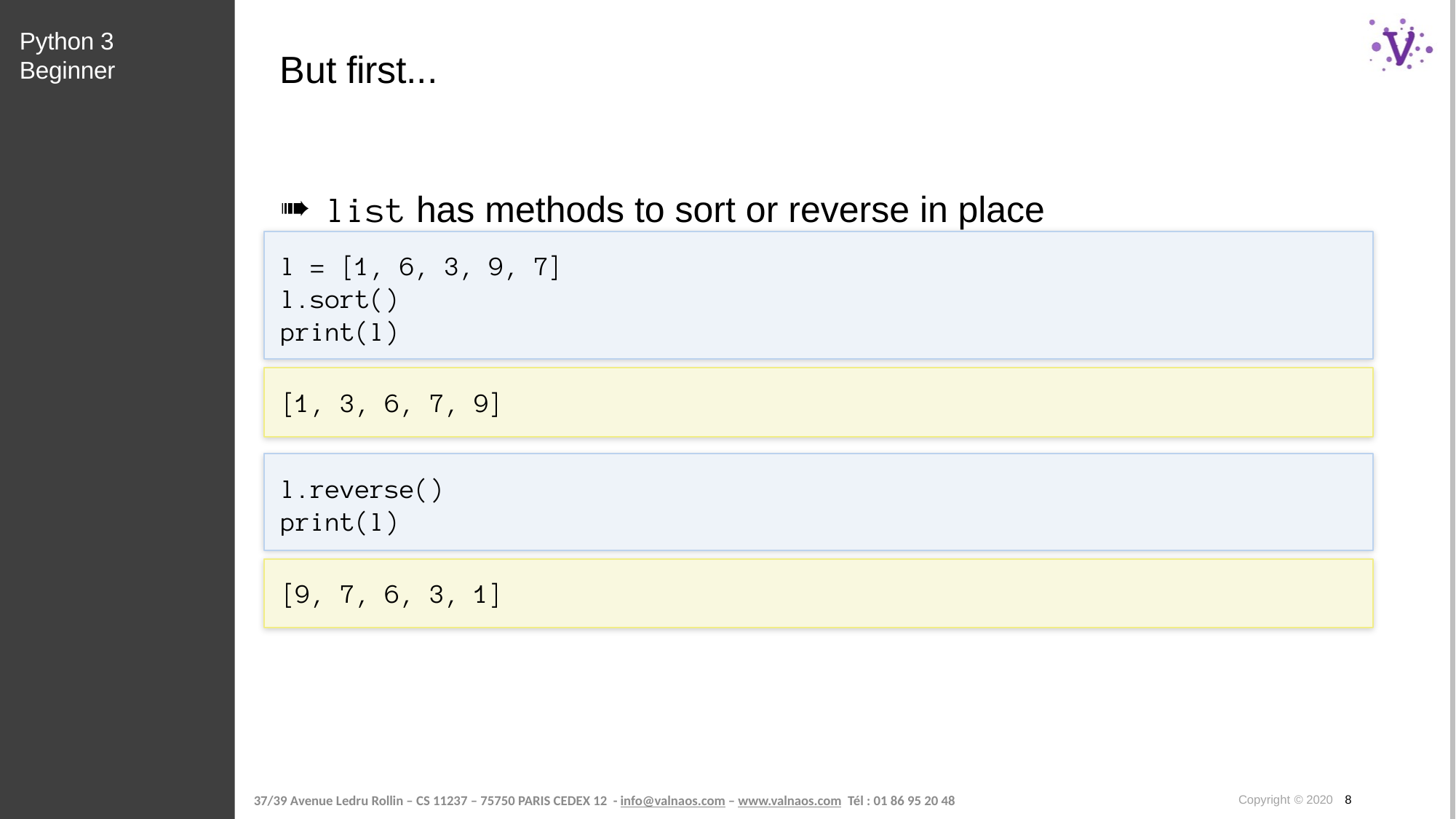

Python 3 Beginner
# But first...
list has methods to sort or reverse in place
l = [1, 6, 3, 9, 7]
l.sort()
print(l)
[1, 3, 6, 7, 9]
l.reverse()
print(l)
[9, 7, 6, 3, 1]
Copyright © 2020   8